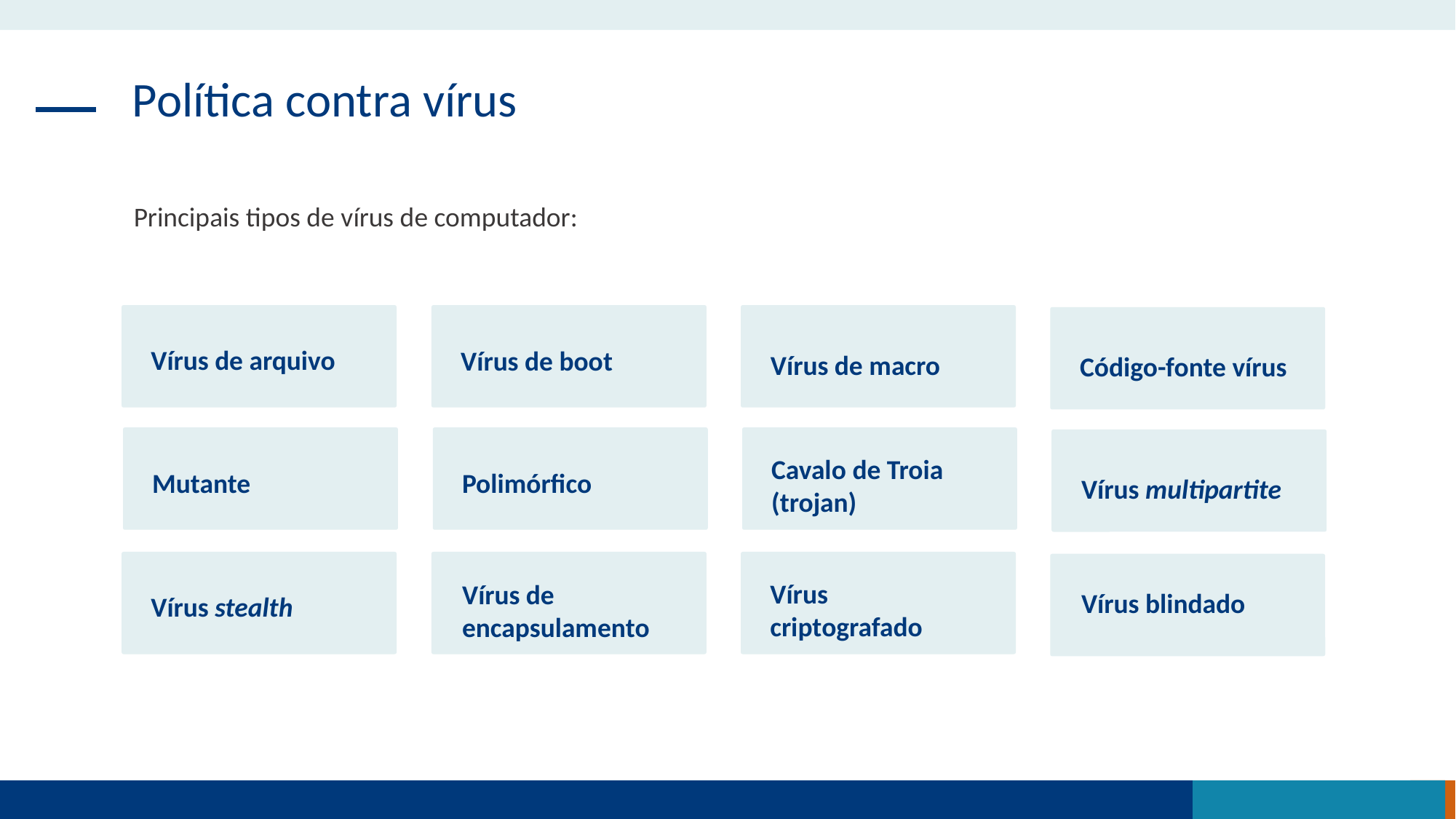

Política contra vírus

Principais tipos de vírus de computador:

Vírus de arquivo

Vírus de boot

Vírus de macro

Código-fonte vírus

Mutante

Polimórfico

Cavalo de Troia (trojan)

Vírus multipartite

Vírus stealth

Vírus de encapsulamento

Vírus criptografado

Vírus blindado